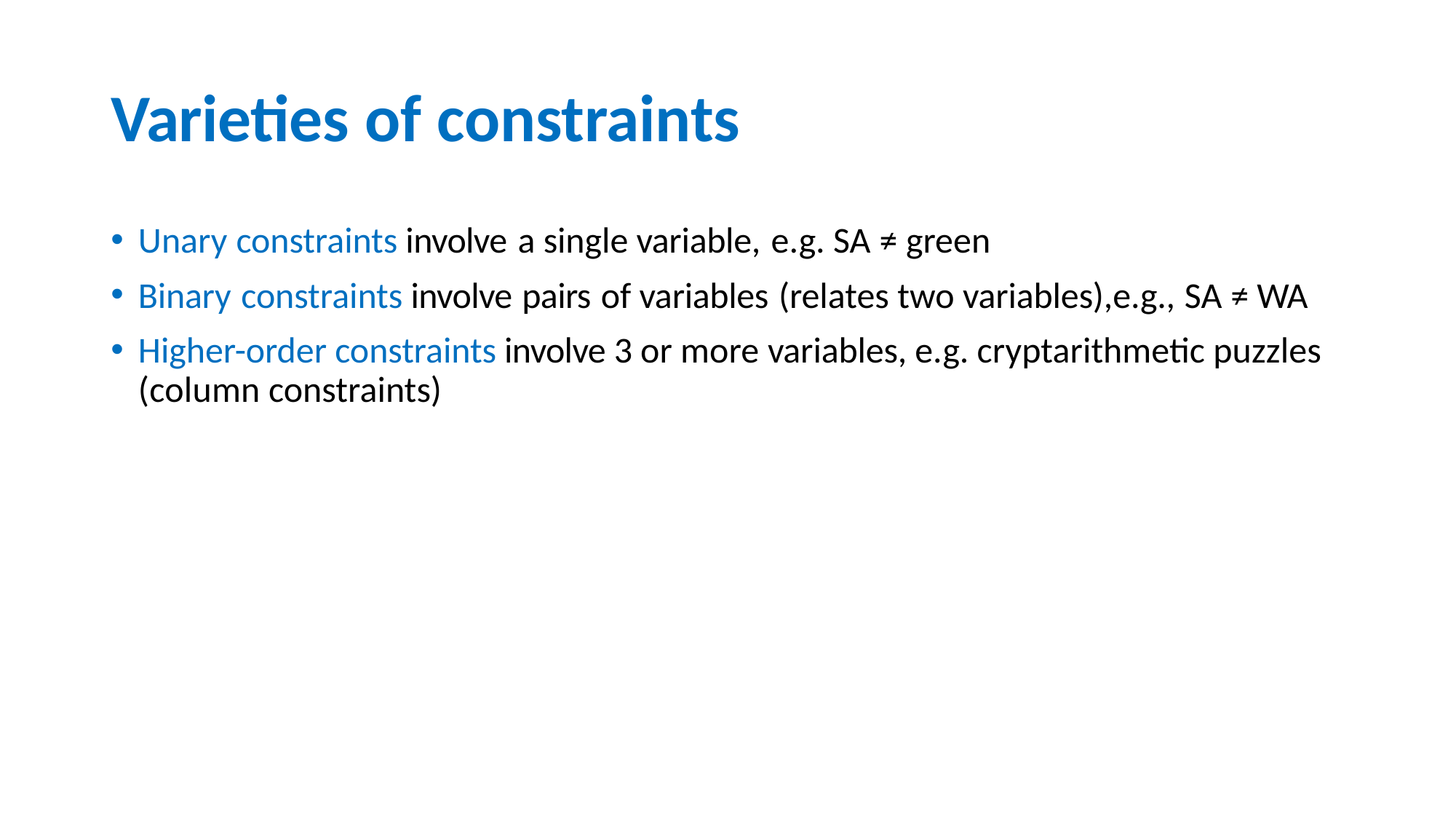

# Varieties of constraints
Unary constraints involve a single variable, e.g. SA ≠ green
Binary constraints involve pairs of variables (relates two variables),e.g., SA ≠ WA
Higher-order constraints involve 3 or more variables, e.g. cryptarithmetic puzzles  (column constraints)